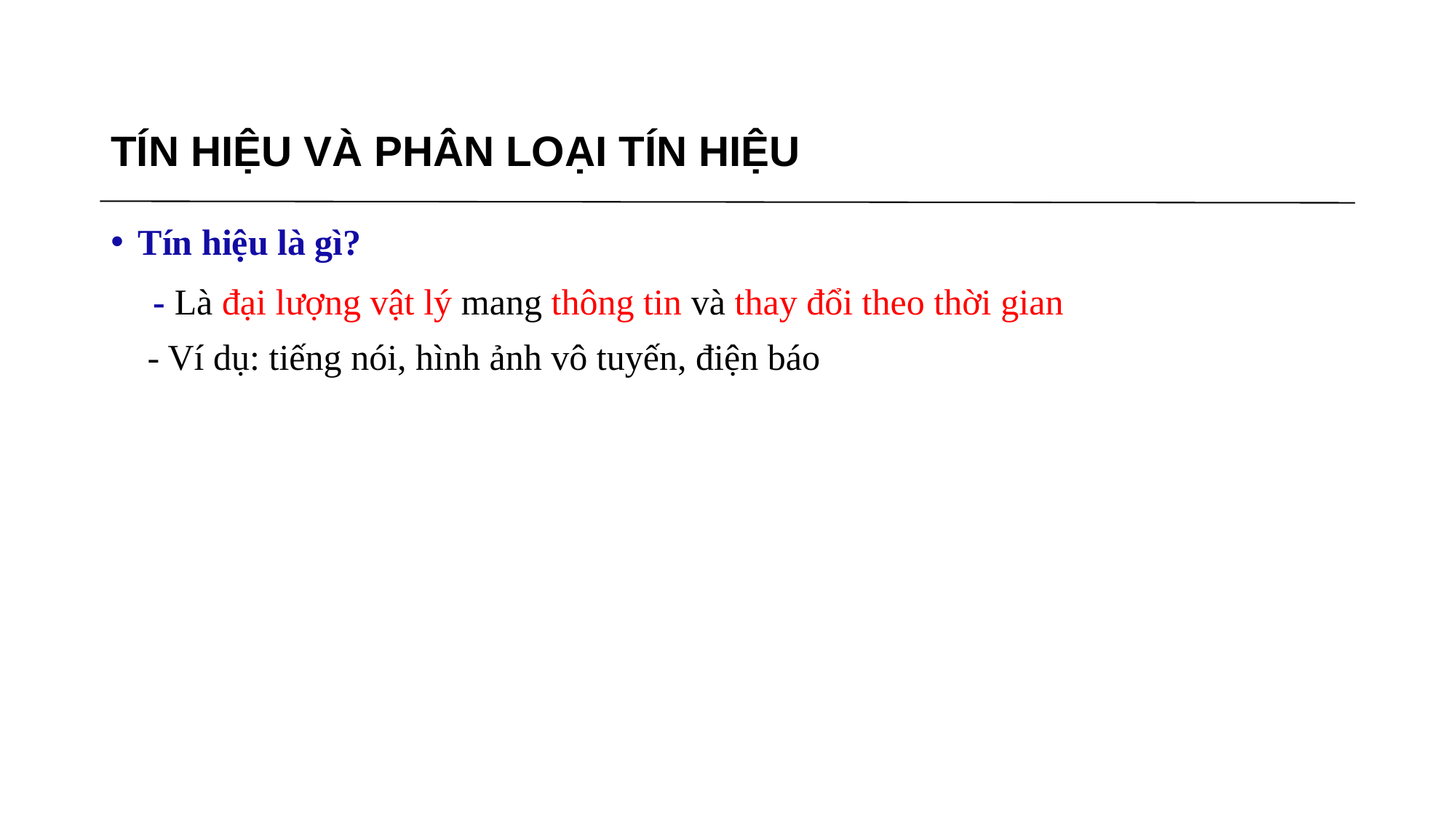

# TÍN HIỆU VÀ PHÂN LOẠI TÍN HIỆU
Tín hiệu là gì?
    - Là đại lượng vật lý mang thông tin và thay đổi theo thời gian
    - Ví dụ: tiếng nói, hình ảnh vô tuyến, điện báo